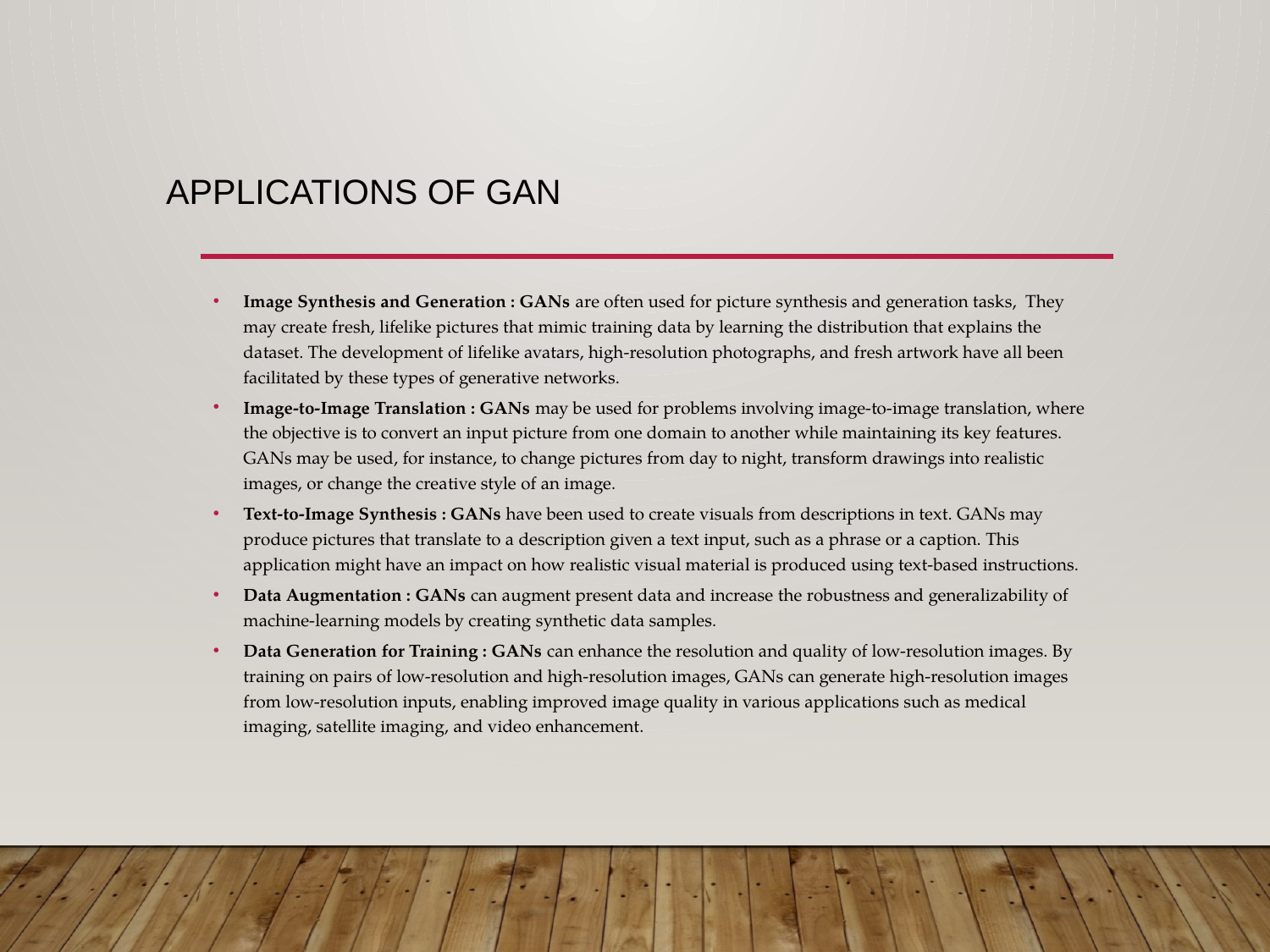

# APPLICATIONS OF GAN
Image Synthesis and Generation : GANs are often used for picture synthesis and generation tasks,  They may create fresh, lifelike pictures that mimic training data by learning the distribution that explains the dataset. The development of lifelike avatars, high-resolution photographs, and fresh artwork have all been facilitated by these types of generative networks.
Image-to-Image Translation : GANs may be used for problems involving image-to-image translation, where the objective is to convert an input picture from one domain to another while maintaining its key features. GANs may be used, for instance, to change pictures from day to night, transform drawings into realistic images, or change the creative style of an image.
Text-to-Image Synthesis : GANs have been used to create visuals from descriptions in text. GANs may produce pictures that translate to a description given a text input, such as a phrase or a caption. This application might have an impact on how realistic visual material is produced using text-based instructions.
Data Augmentation : GANs can augment present data and increase the robustness and generalizability of machine-learning models by creating synthetic data samples.
Data Generation for Training : GANs can enhance the resolution and quality of low-resolution images. By training on pairs of low-resolution and high-resolution images, GANs can generate high-resolution images from low-resolution inputs, enabling improved image quality in various applications such as medical imaging, satellite imaging, and video enhancement.